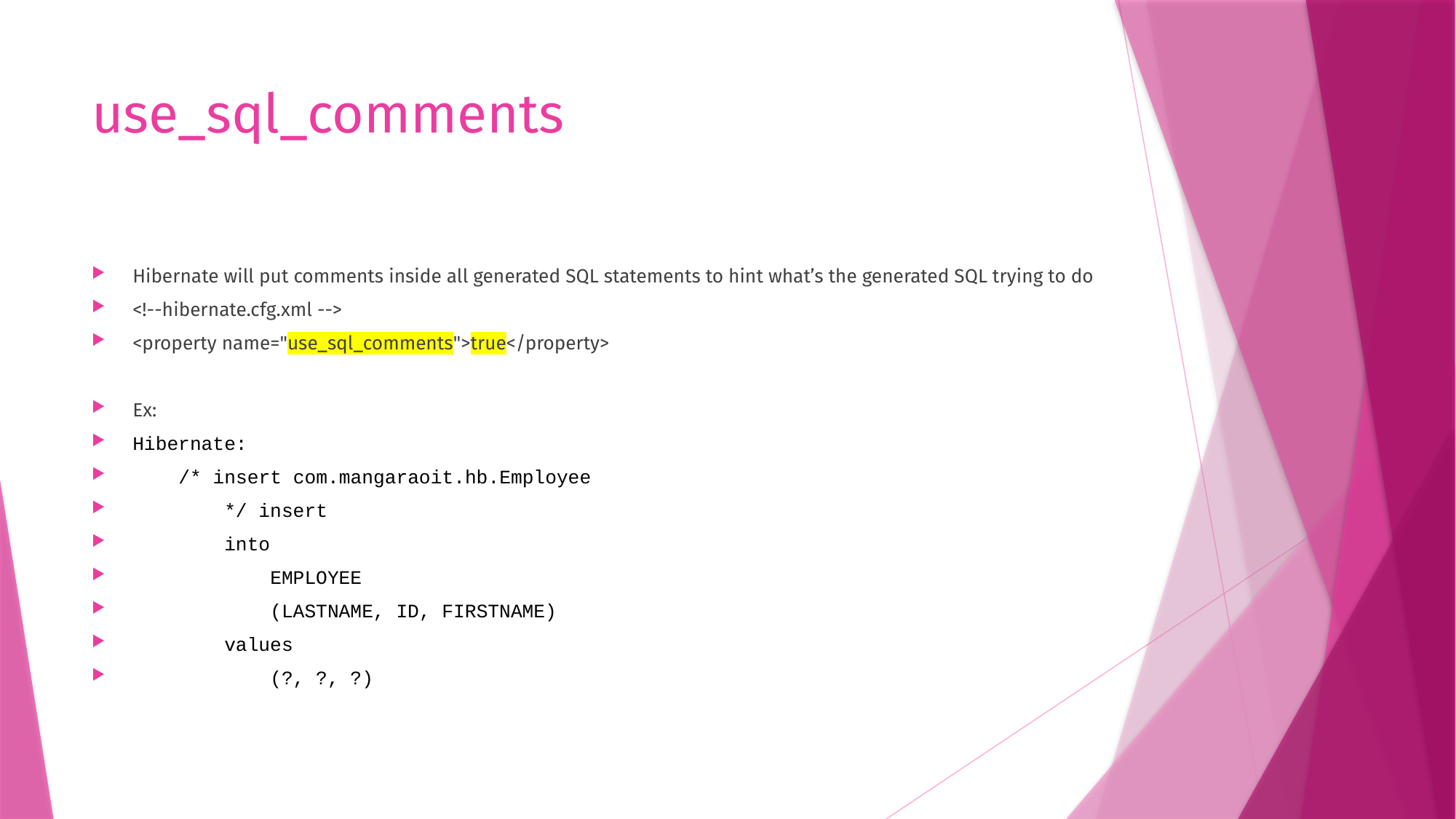

# use_sql_comments
Hibernate will put comments inside all generated SQL statements to hint what’s the generated SQL trying to do
<!--hibernate.cfg.xml -->
<property name="use_sql_comments">true</property>

Ex:
Hibernate:
    /* insert com.mangaraoit.hb.Employee
        */ insert
        into
            EMPLOYEE
            (LASTNAME, ID, FIRSTNAME)
        values
            (?, ?, ?)